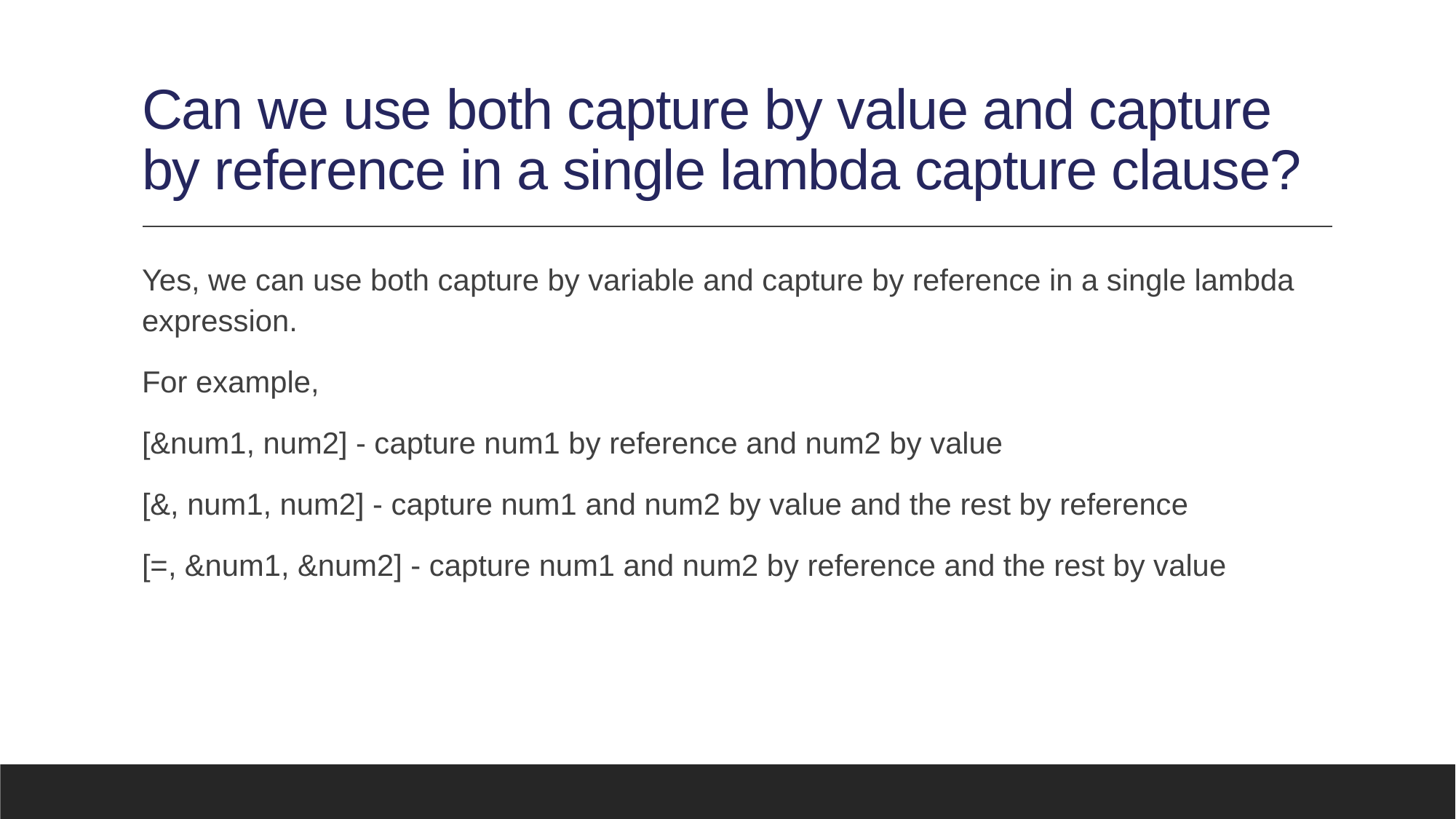

# Can we use both capture by value and capture by reference in a single lambda capture clause?
Yes, we can use both capture by variable and capture by reference in a single lambda expression.
For example,
[&num1, num2] - capture num1 by reference and num2 by value
[&, num1, num2] - capture num1 and num2 by value and the rest by reference
[=, &num1, &num2] - capture num1 and num2 by reference and the rest by value